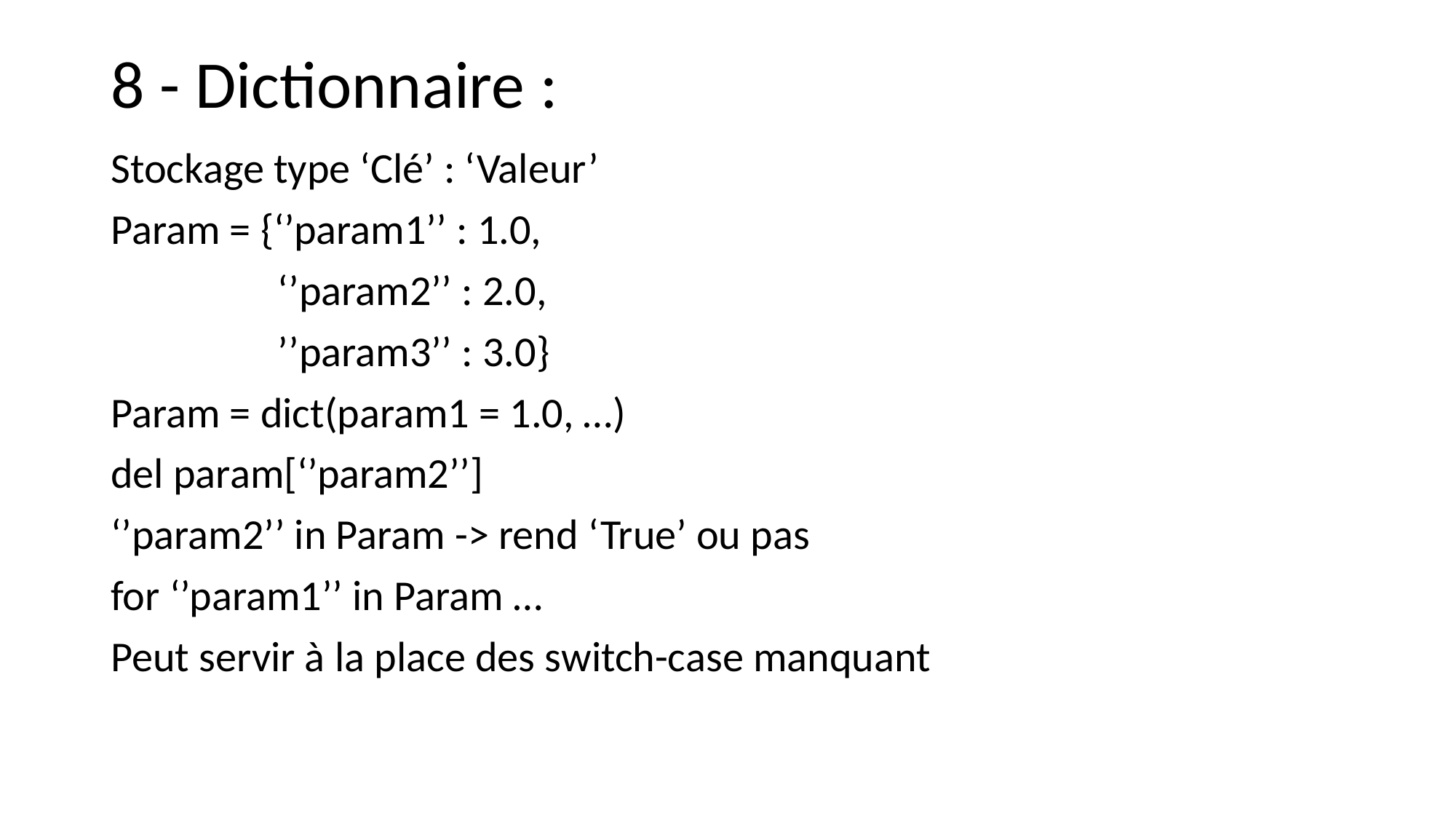

# 8 - Dictionnaire :
Stockage type ‘Clé’ : ‘Valeur’
Param = {‘’param1’’ : 1.0,
	      ‘’param2’’ : 2.0,
	      ’’param3’’ : 3.0}
Param = dict(param1 = 1.0, …)
del param[‘’param2’’]
‘’param2’’ in Param -> rend ‘True’ ou pas
for ‘’param1’’ in Param …
Peut servir à la place des switch-case manquant